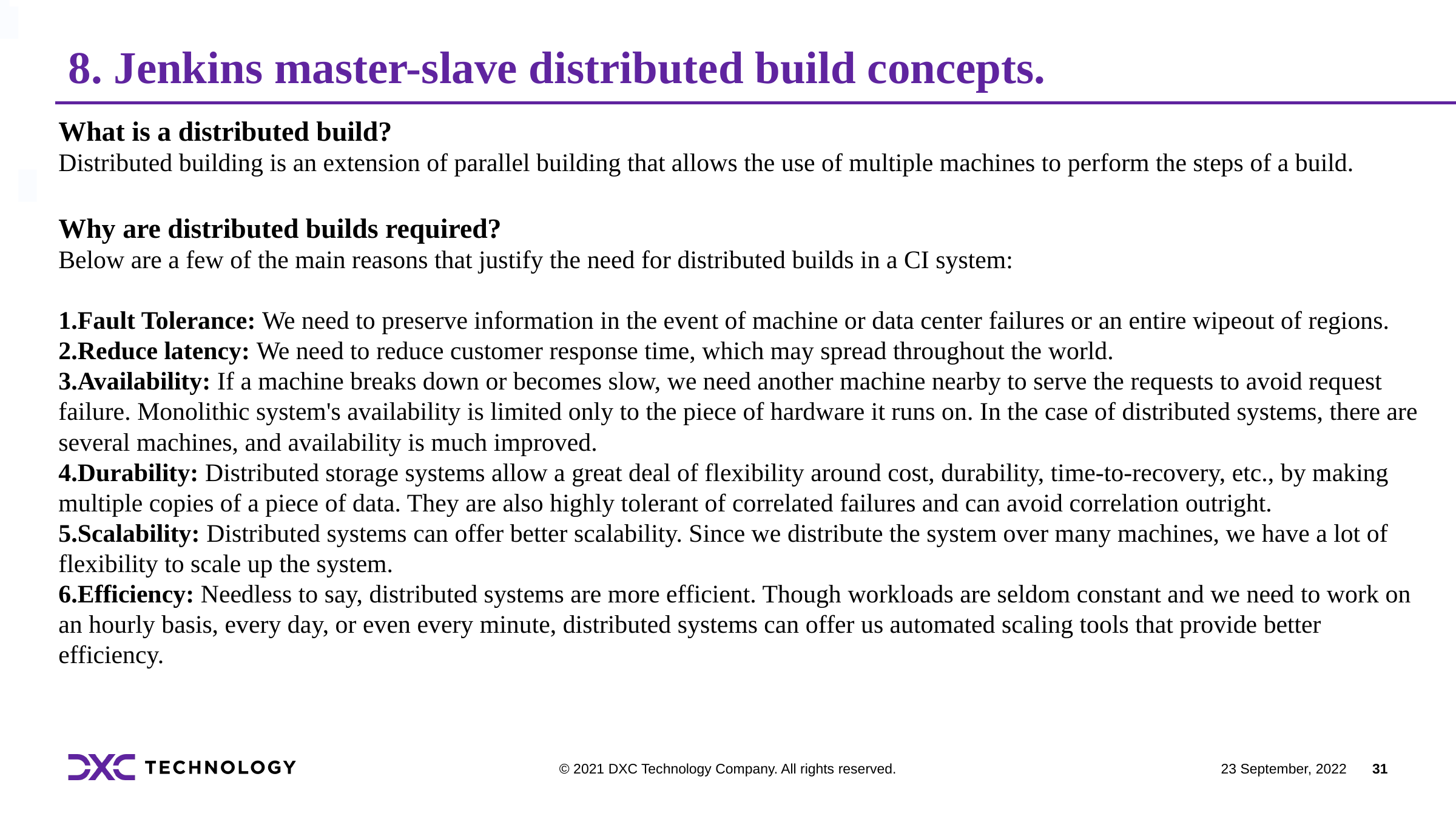

|  |  |
| --- | --- |
# 8. Jenkins master-slave distributed build concepts.
What is a distributed build?
Distributed building is an extension of parallel building that allows the use of multiple machines to perform the steps of a build.

Why are distributed builds required?
Below are a few of the main reasons that justify the need for distributed builds in a CI system:

Fault Tolerance: We need to preserve information in the event of machine or data center failures or an entire wipeout of regions.
Reduce latency: We need to reduce customer response time, which may spread throughout the world.
Availability: If a machine breaks down or becomes slow, we need another machine nearby to serve the requests to avoid request failure. Monolithic system's availability is limited only to the piece of hardware it runs on. In the case of distributed systems, there are several machines, and availability is much improved.
Durability: Distributed storage systems allow a great deal of flexibility around cost, durability, time-to-recovery, etc., by making multiple copies of a piece of data. They are also highly tolerant of correlated failures and can avoid correlation outright.
Scalability: Distributed systems can offer better scalability. Since we distribute the system over many machines, we have a lot of flexibility to scale up the system.
Efficiency: Needless to say, distributed systems are more efficient. Though workloads are seldom constant and we need to work on an hourly basis, every day, or even every minute, distributed systems can offer us automated scaling tools that provide better efficiency.